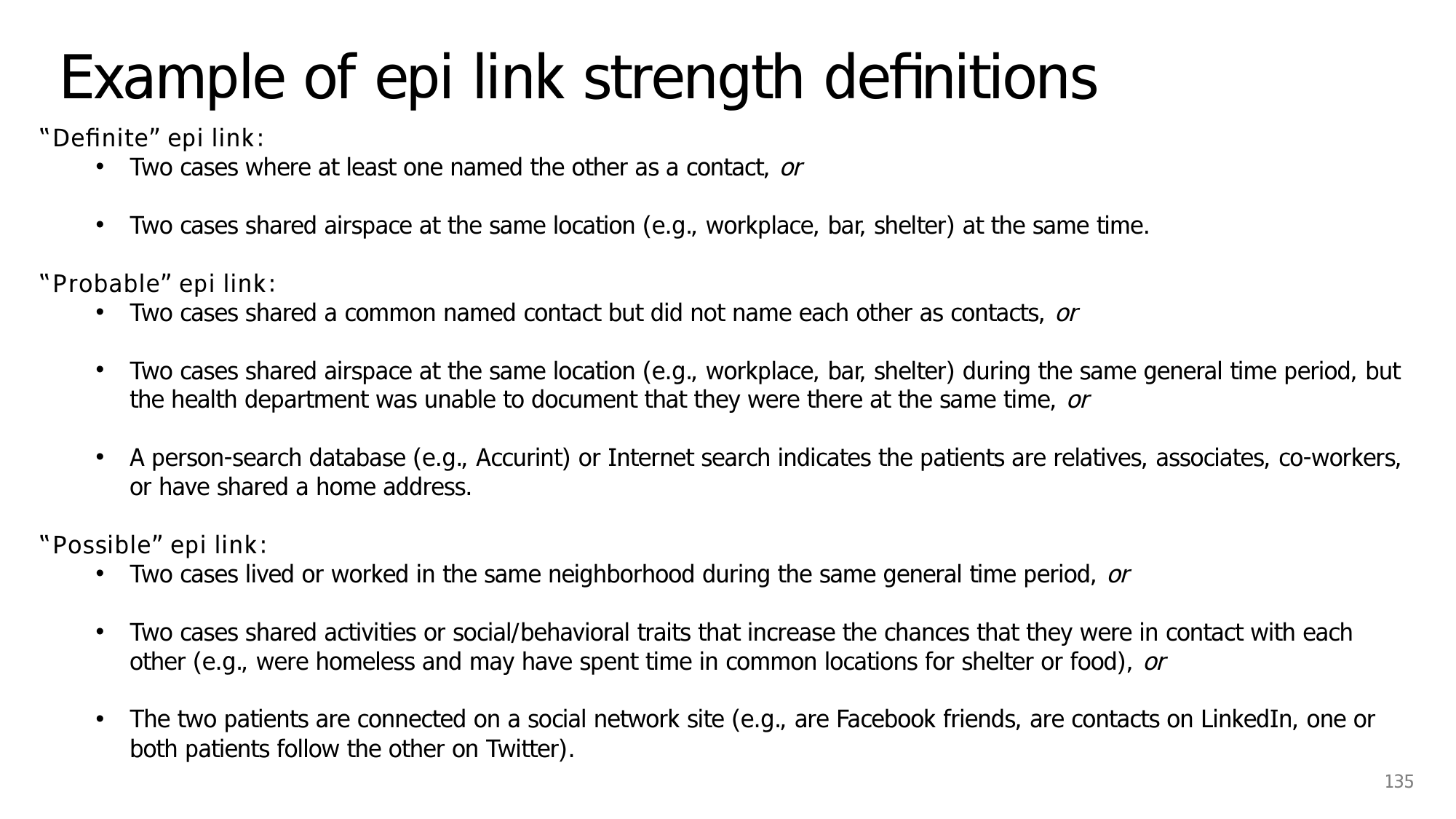

# Example of epi link strength definitions
“Definite” epi link:
Two cases where at least one named the other as a contact, or

Two cases shared airspace at the same location (e.g., workplace, bar, shelter) at the same time.

“Probable” epi link:
Two cases shared a common named contact but did not name each other as contacts, or

Two cases shared airspace at the same location (e.g., workplace, bar, shelter) during the same general time period, but the health department was unable to document that they were there at the same time, or

A person-search database (e.g., Accurint) or Internet search indicates the patients are relatives, associates, co-workers, or have shared a home address.

“Possible” epi link:
Two cases lived or worked in the same neighborhood during the same general time period, or

Two cases shared activities or social/behavioral traits that increase the chances that they were in contact with each other (e.g., were homeless and may have spent time in common locations for shelter or food), or

The two patients are connected on a social network site (e.g., are Facebook friends, are contacts on LinkedIn, one or both patients follow the other on Twitter).
135